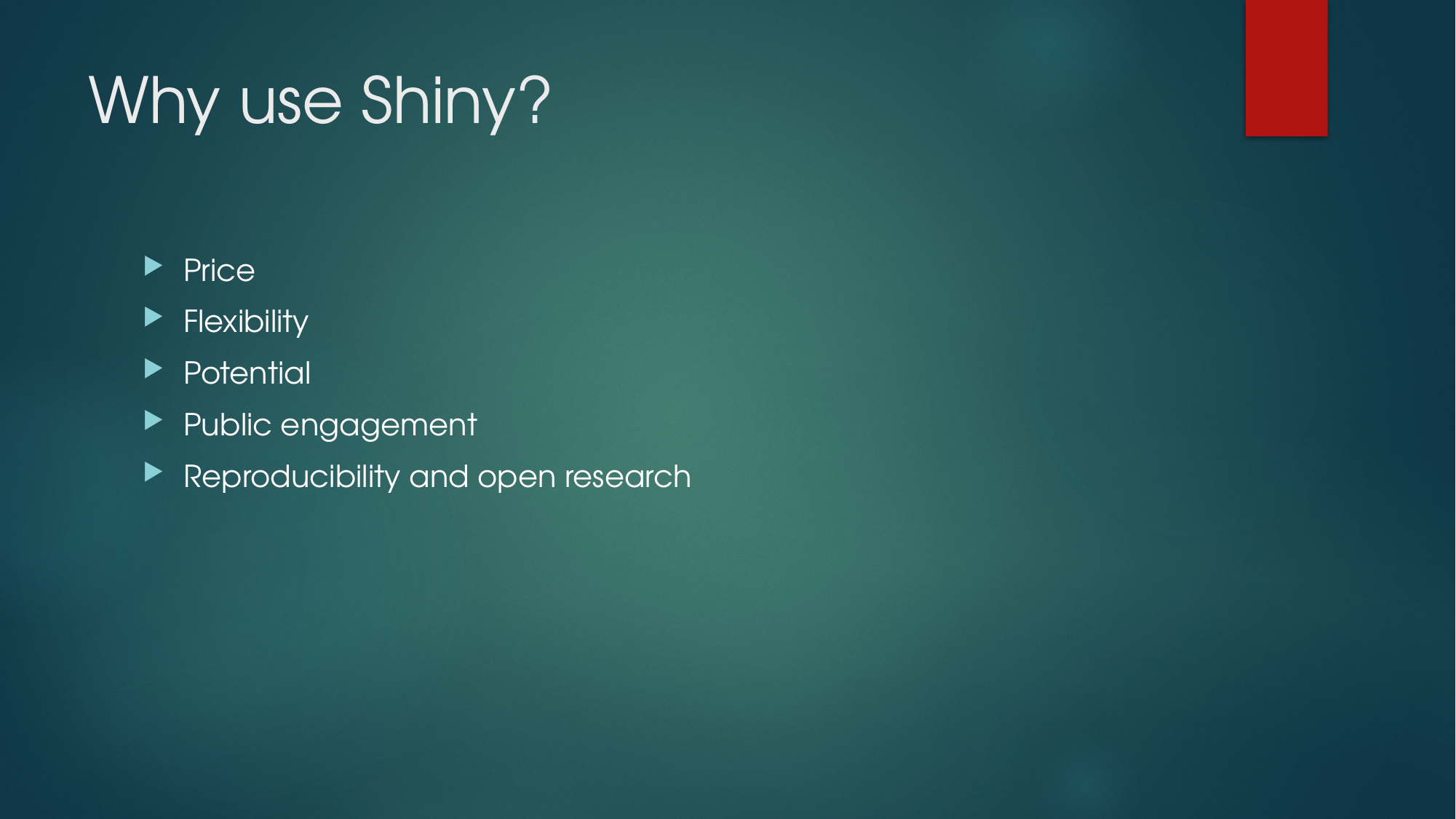

# Why use Shiny?
Price
Flexibility
Potential
Public engagement
Reproducibility and open research